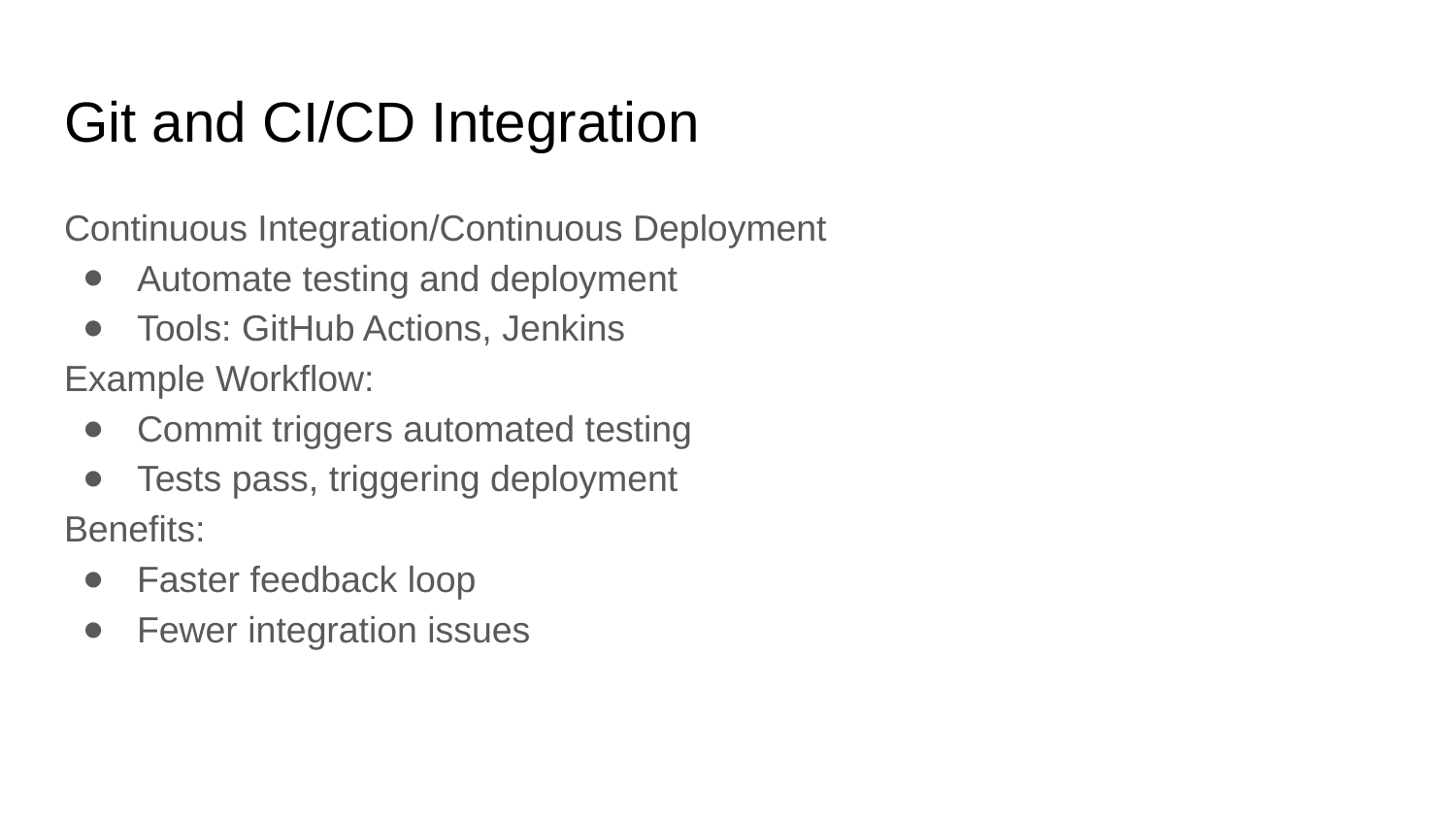

# Git and CI/CD Integration
Continuous Integration/Continuous Deployment
Automate testing and deployment
Tools: GitHub Actions, Jenkins
Example Workflow:
Commit triggers automated testing
Tests pass, triggering deployment
Benefits:
Faster feedback loop
Fewer integration issues